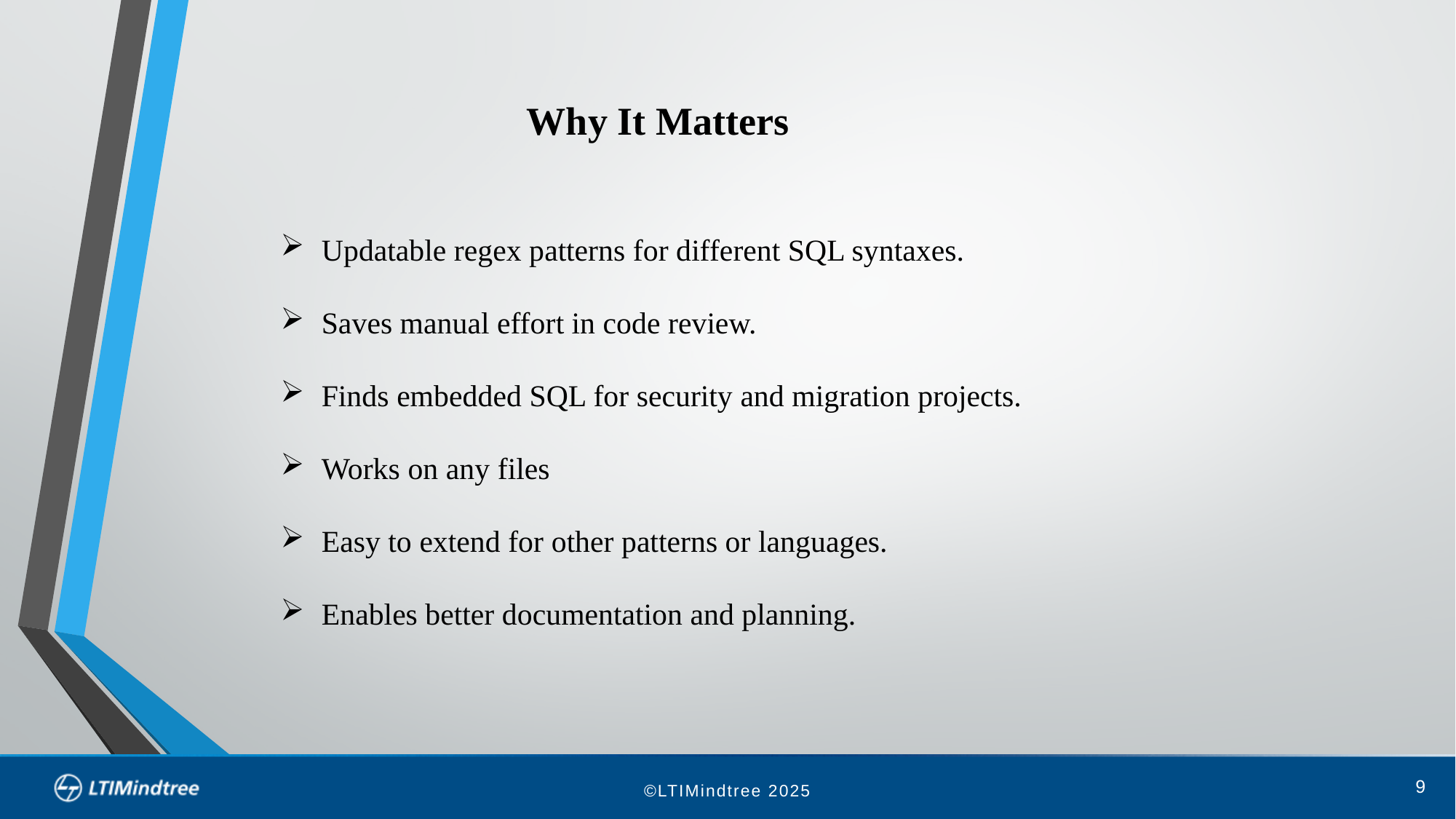

Why It Matters
Updatable regex patterns for different SQL syntaxes.
Saves manual effort in code review.
Finds embedded SQL for security and migration projects.
Works on any files
Easy to extend for other patterns or languages.
Enables better documentation and planning.